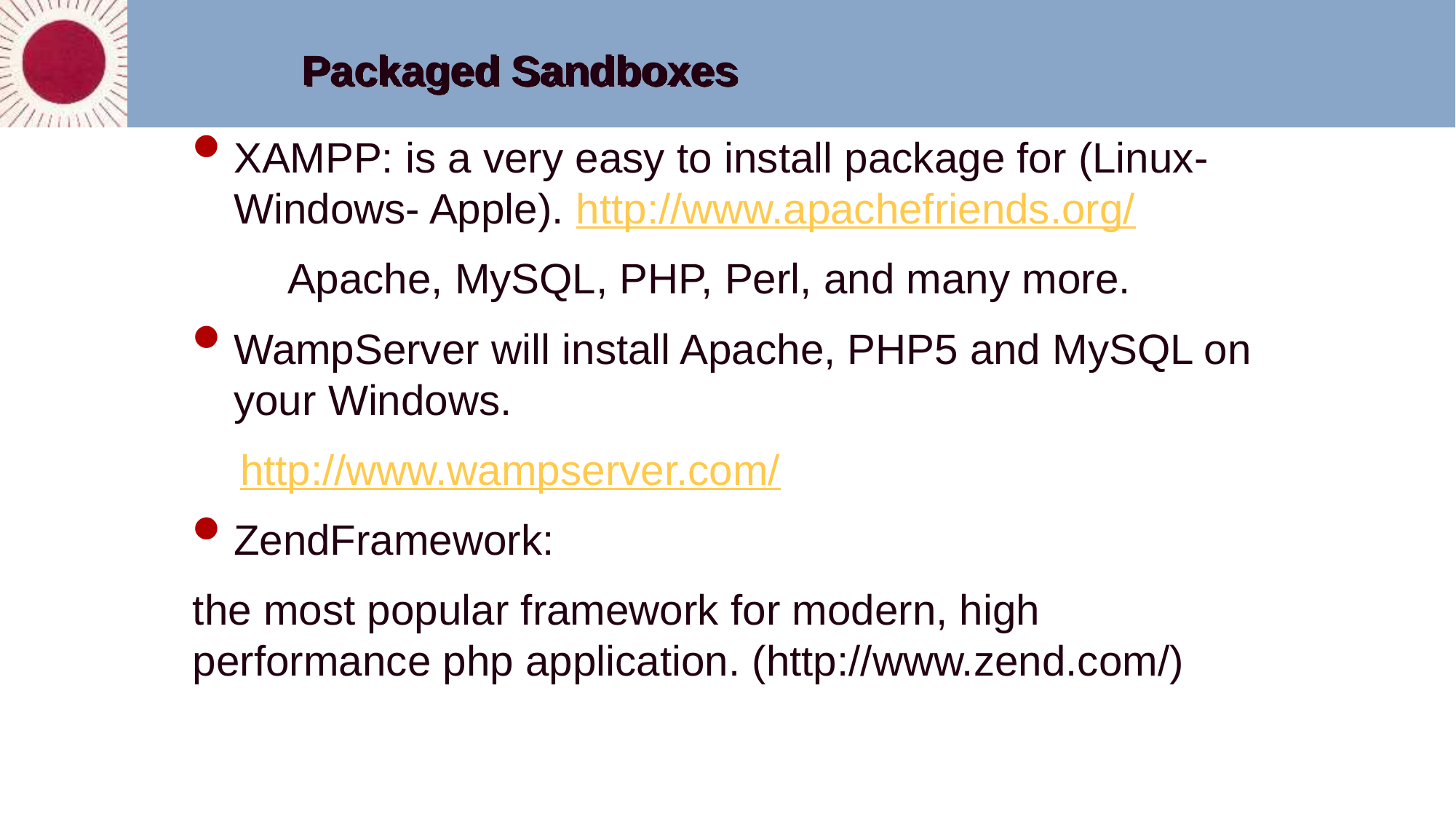

# Packaged Sandboxes
XAMPP: is a very easy to install package for (Linux-Windows- Apple). http://www.apachefriends.org/
        Apache, MySQL, PHP, Perl, and many more.
WampServer will install Apache, PHP5 and MySQL on your Windows.
    http://www.wampserver.com/
ZendFramework:
the most popular framework for modern, high performance php application. (http://www.zend.com/)
 31